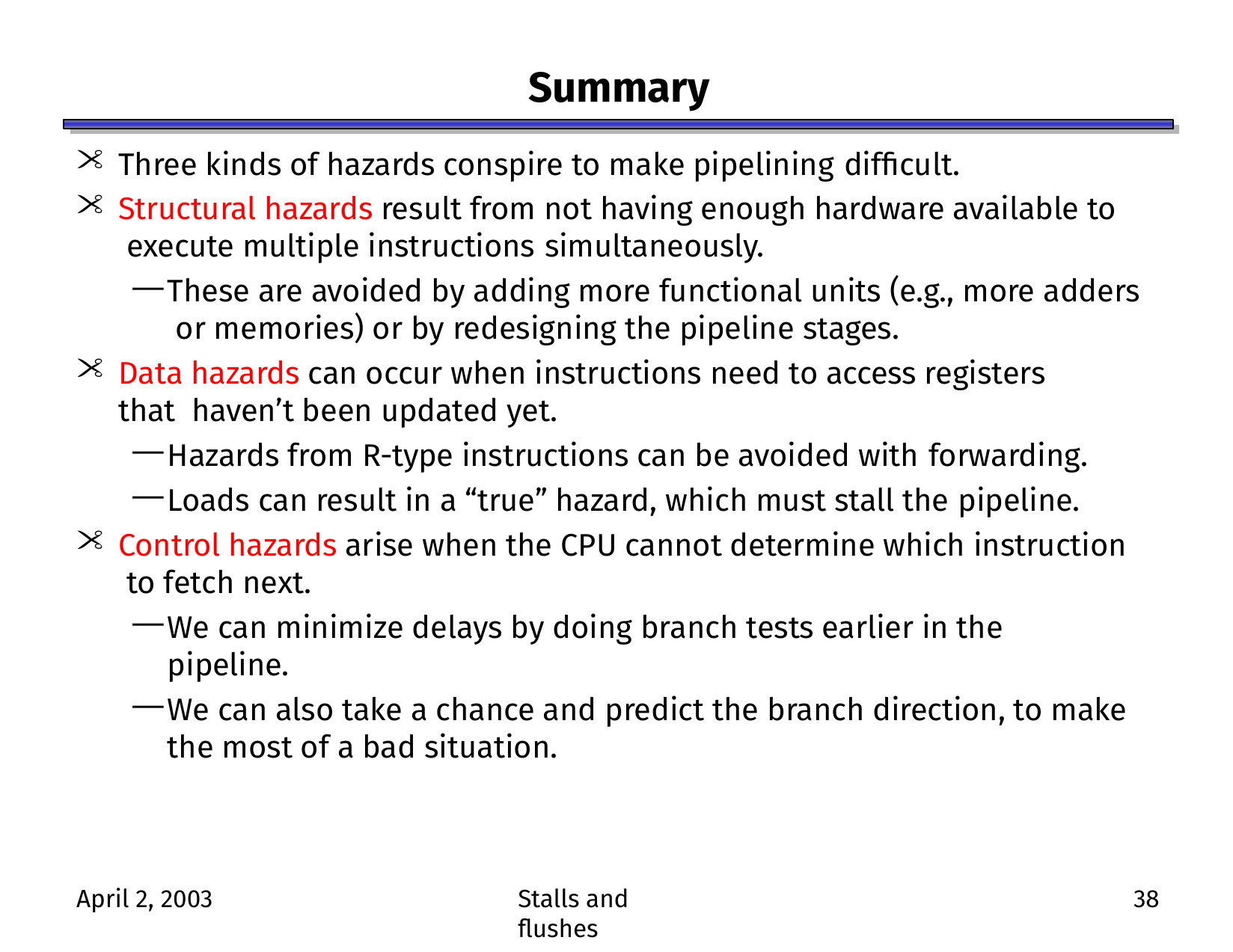

# Summary
Three kinds of hazards conspire to make pipelining difficult.
Structural hazards result from not having enough hardware available to  execute multiple instructions simultaneously.
These are avoided by adding more functional units (e.g., more adders  or memories) or by redesigning the pipeline stages.
Data hazards can occur when instructions need to access registers that  haven’t been updated yet.
Hazards from R-type instructions can be avoided with forwarding.
Loads can result in a “true” hazard, which must stall the pipeline.
Control hazards arise when the CPU cannot determine which instruction  to fetch next.
We can minimize delays by doing branch tests earlier in the pipeline.
We can also take a chance and predict the branch direction, to make  the most of a bad situation.
April 2, 2003
Stalls and flushes
38